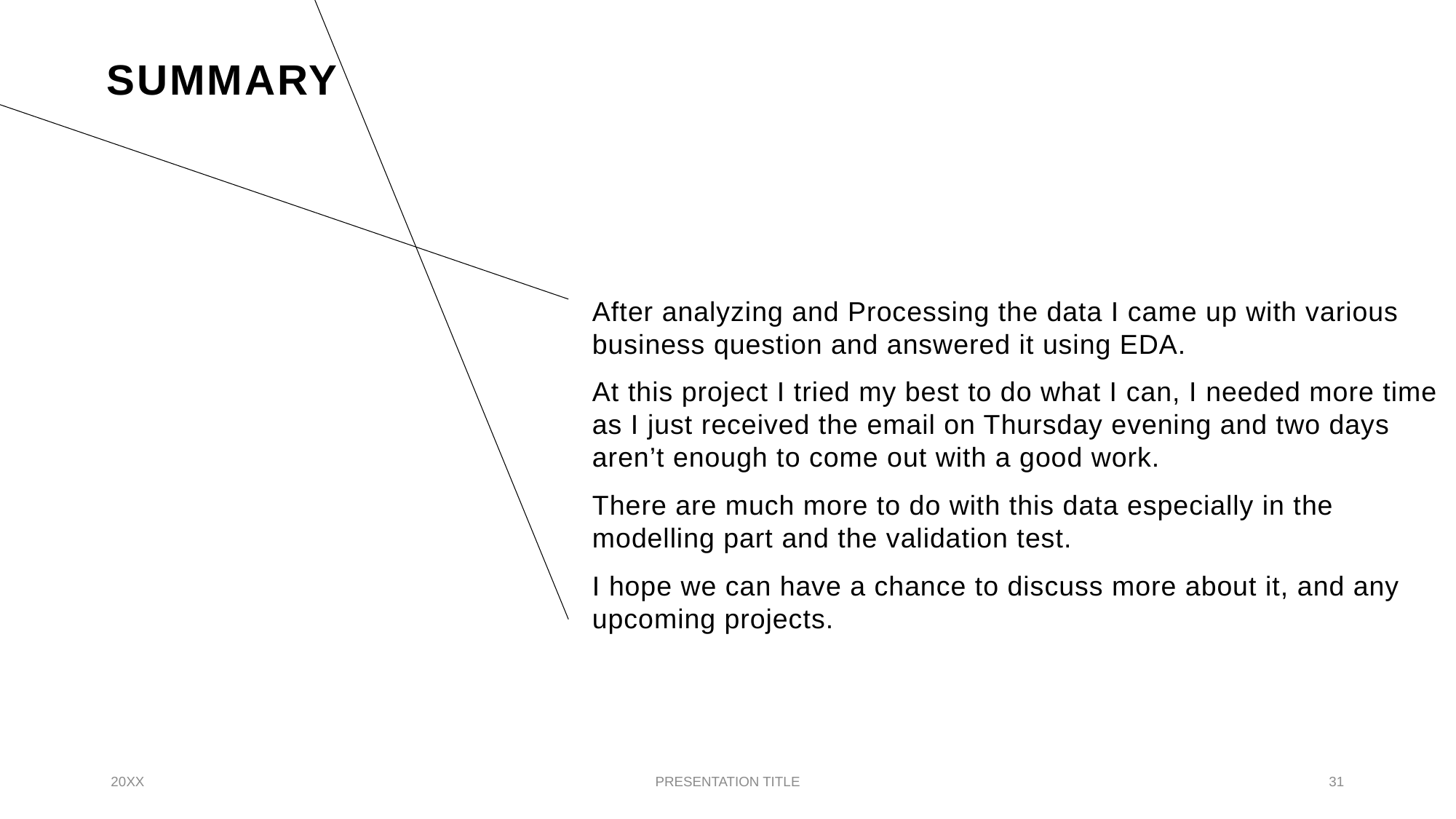

# SUMMARY
After analyzing and Processing the data I came up with various business question and answered it using EDA.
At this project I tried my best to do what I can, I needed more time as I just received the email on Thursday evening and two days aren’t enough to come out with a good work.
There are much more to do with this data especially in the modelling part and the validation test.
I hope we can have a chance to discuss more about it, and any upcoming projects.
20XX
PRESENTATION TITLE
31